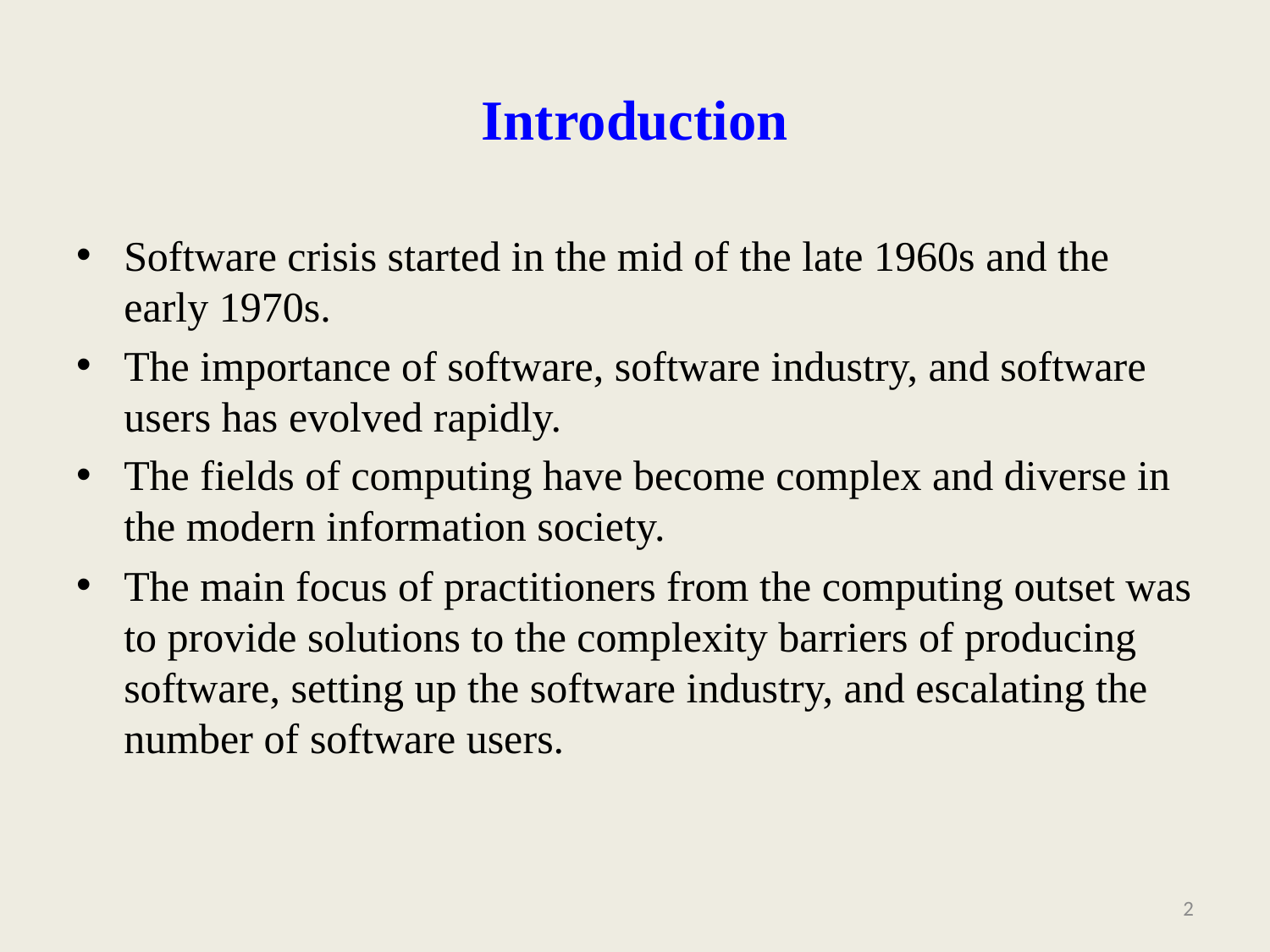

# Introduction
Software crisis started in the mid of the late 1960s and the early 1970s.
The importance of software, software industry, and software users has evolved rapidly.
The fields of computing have become complex and diverse in the modern information society.
The main focus of practitioners from the computing outset was to provide solutions to the complexity barriers of producing software, setting up the software industry, and escalating the number of software users.
2